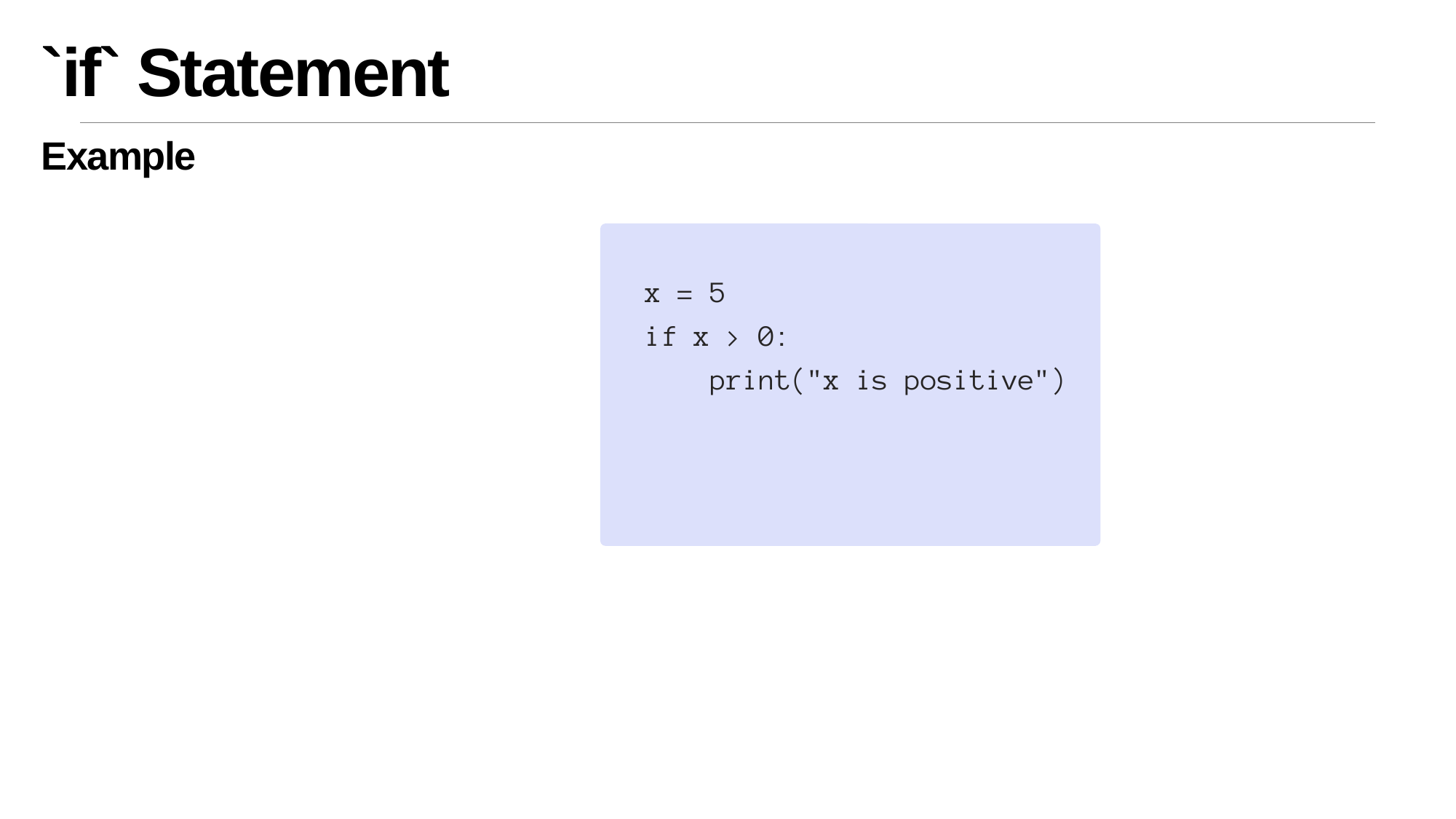

`if` Statement
Example

x = 5
if x > 0:
    print("x is positive")